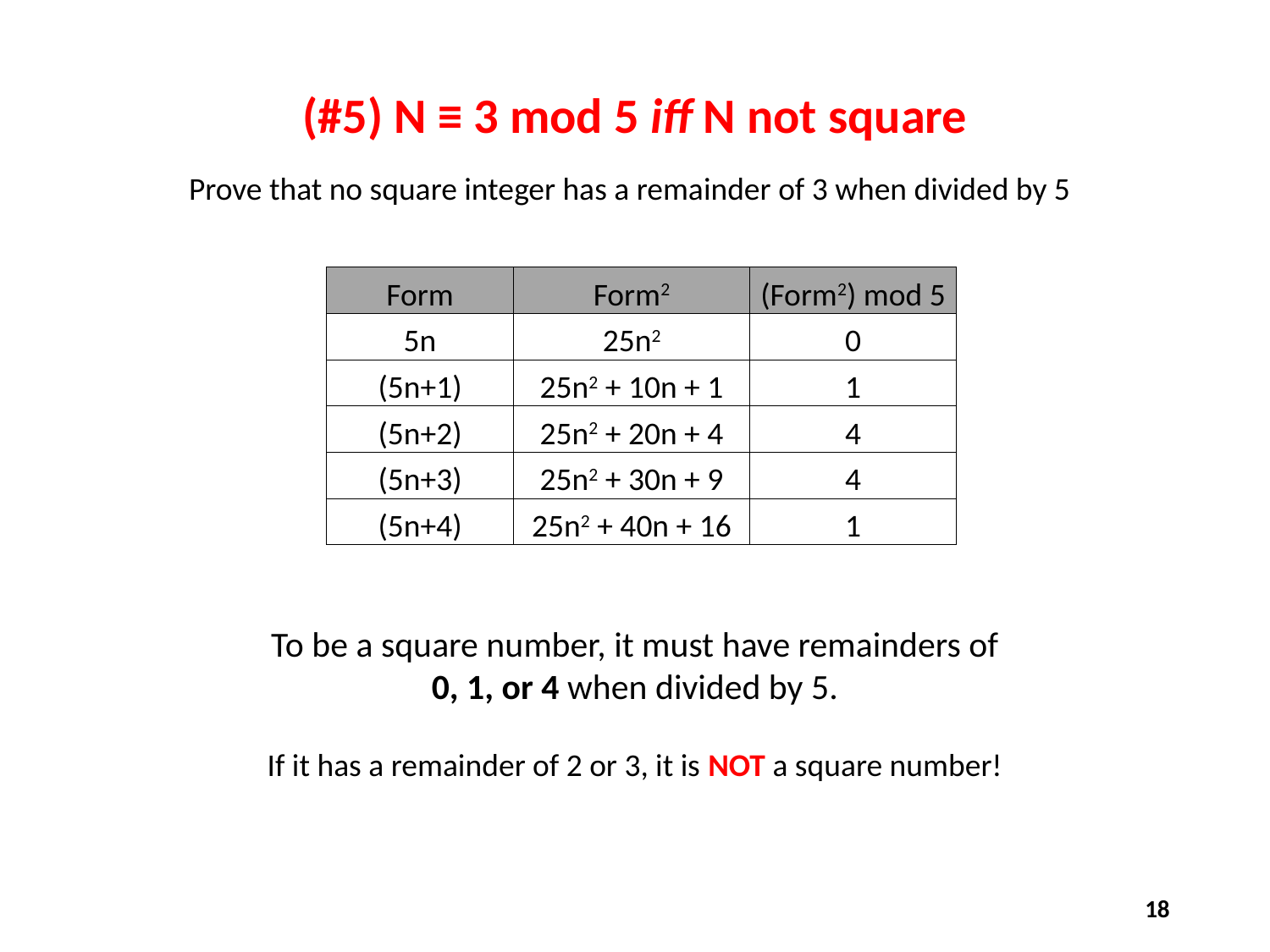

(#5) N ≡ 3 mod 5 iff N not square
Prove that no square integer has a remainder of 3 when divided by 5
| Form | Form2 | (Form2) mod 5 |
| --- | --- | --- |
| 5n | 25n2 | 0 |
| (5n+1) | 25n2 + 10n + 1 | 1 |
| (5n+2) | 25n2 + 20n + 4 | 4 |
| (5n+3) | 25n2 + 30n + 9 | 4 |
| (5n+4) | 25n2 + 40n + 16 | 1 |
To be a square number, it must have remainders of
0, 1, or 4 when divided by 5.

If it has a remainder of 2 or 3, it is NOT a square number!

18